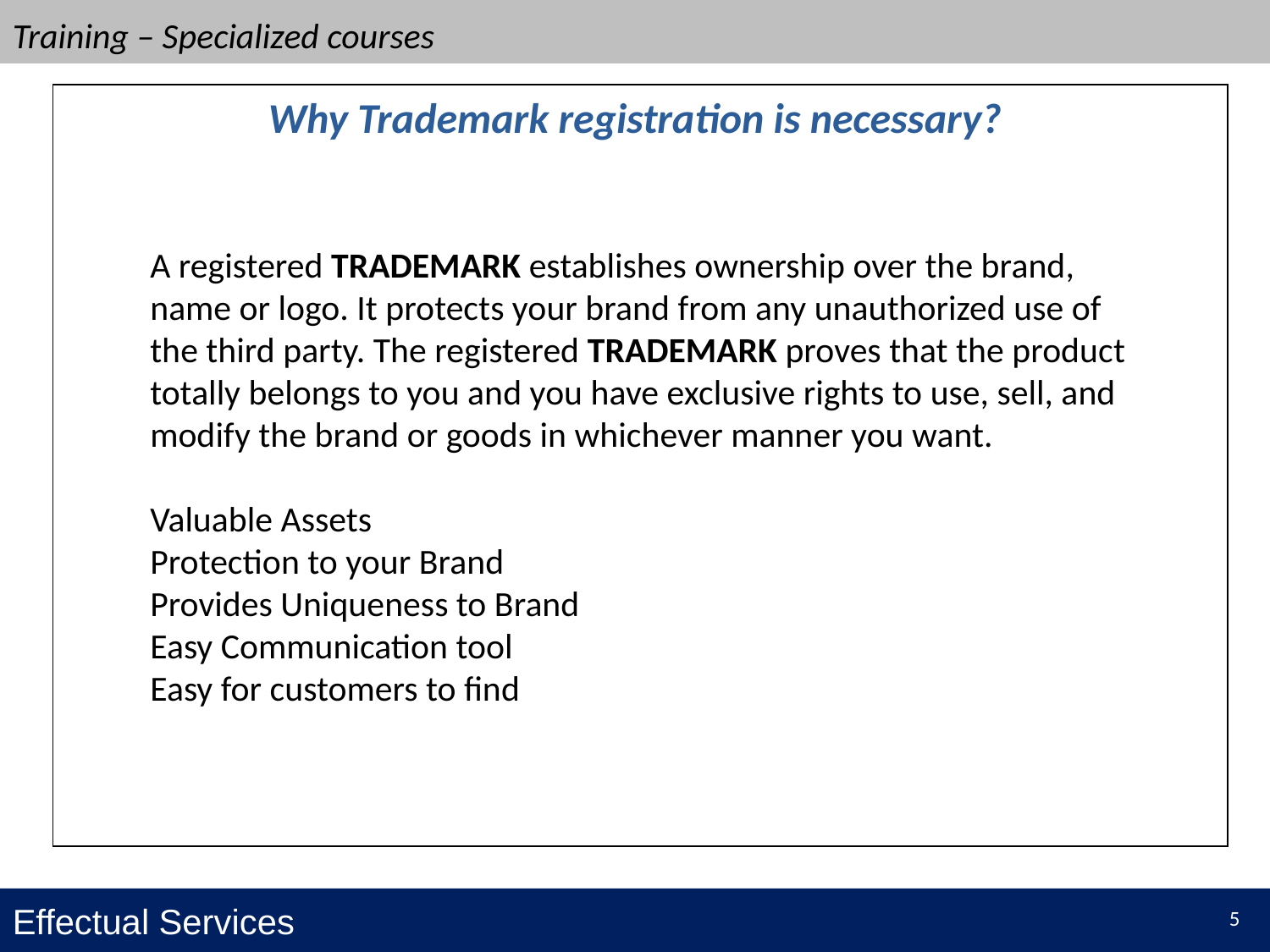

# Training – Specialized courses
Why Trademark registration is necessary?

A registered TRADEMARK establishes ownership over the brand, name or logo. It protects your brand from any unauthorized use of the third party. The registered TRADEMARK proves that the product totally belongs to you and you have exclusive rights to use, sell, and modify the brand or goods in whichever manner you want.

Valuable Assets
Protection to your Brand
Provides Uniqueness to Brand
Easy Communication tool
Easy for customers to find